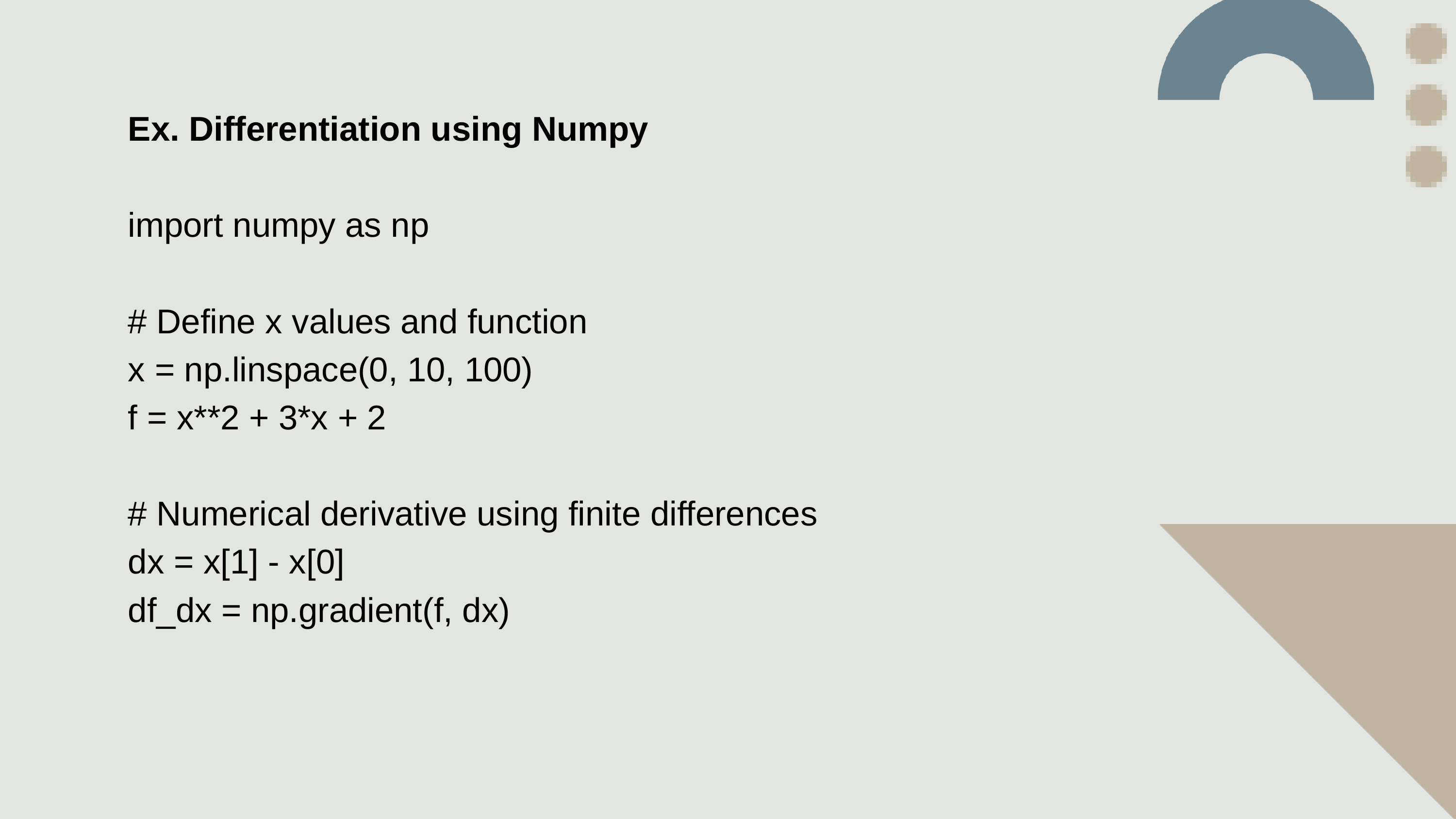

Ex. Differentiation using Numpy

import numpy as np

# Define x values and function
x = np.linspace(0, 10, 100)
f = x**2 + 3*x + 2

# Numerical derivative using finite differences
dx = x[1] - x[0]
df_dx = np.gradient(f, dx)